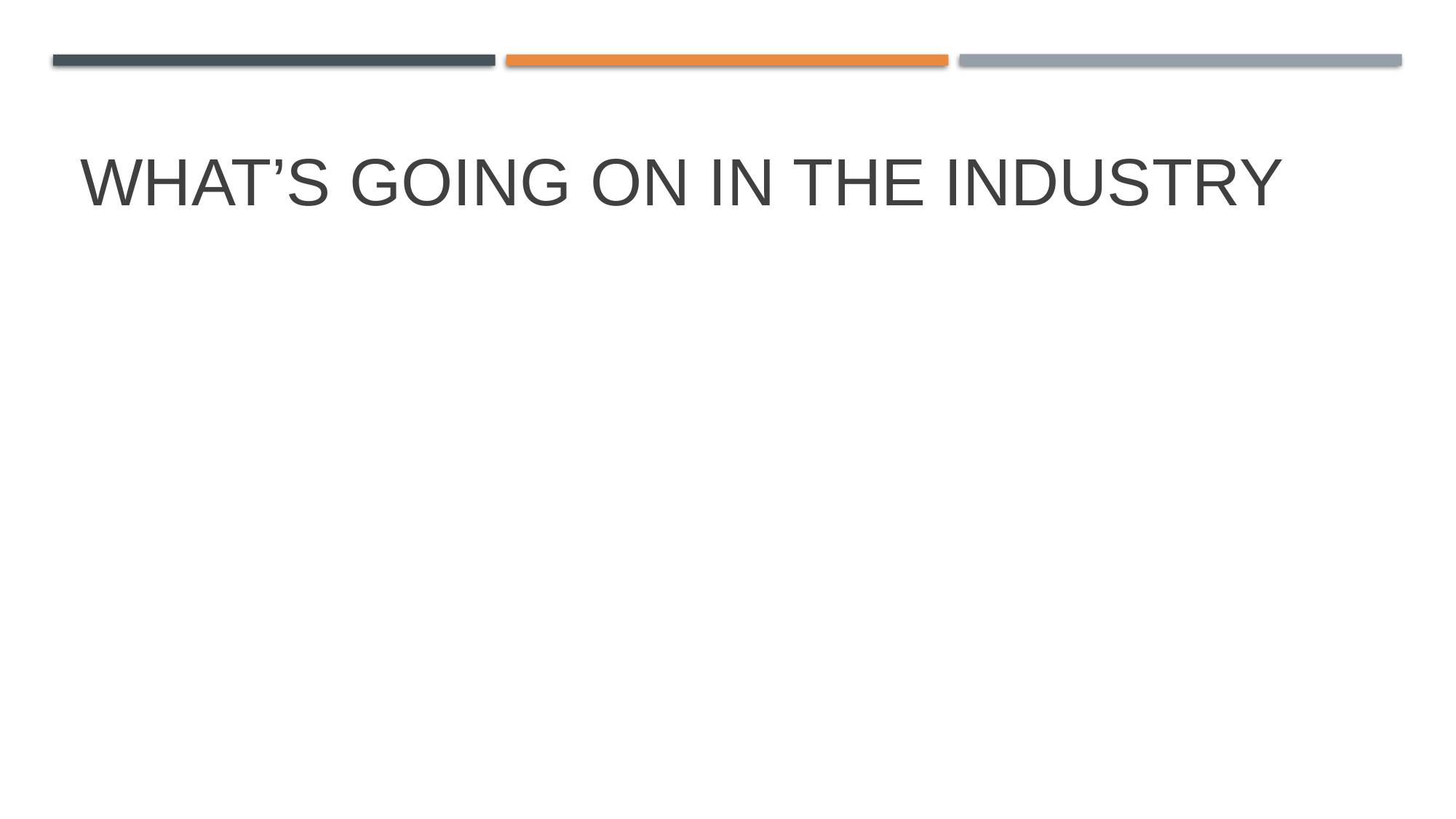

# WHAT’S GOING ON IN THE INDUSTRY